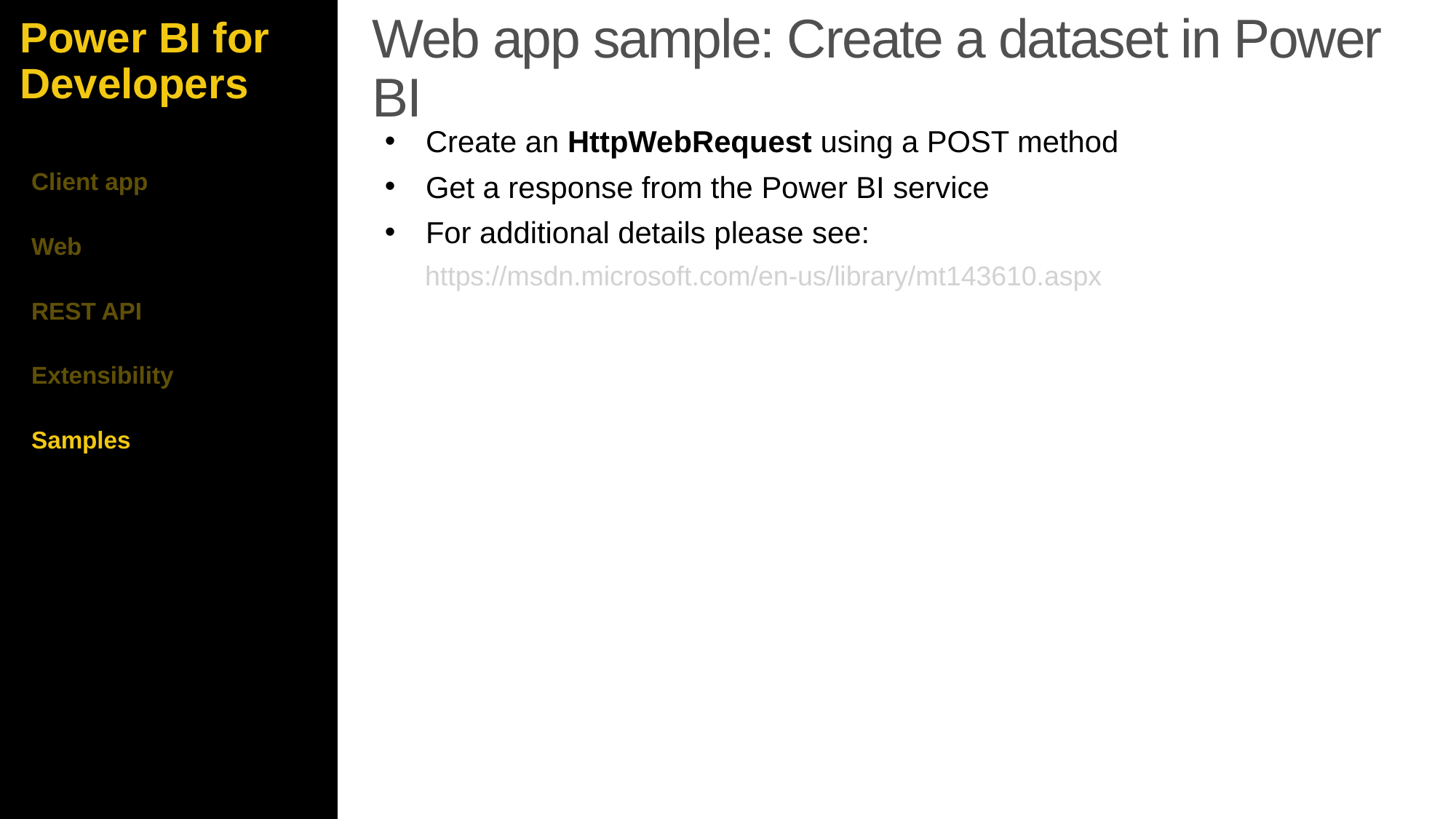

# Web app sample: Create a dataset in Power BI
Power BI for Developers
Create an HttpWebRequest using a POST method
Get a response from the Power BI service
For additional details please see:
https://msdn.microsoft.com/en-us/library/mt143610.aspx

Client app
Web
REST API
Extensibility
Samples